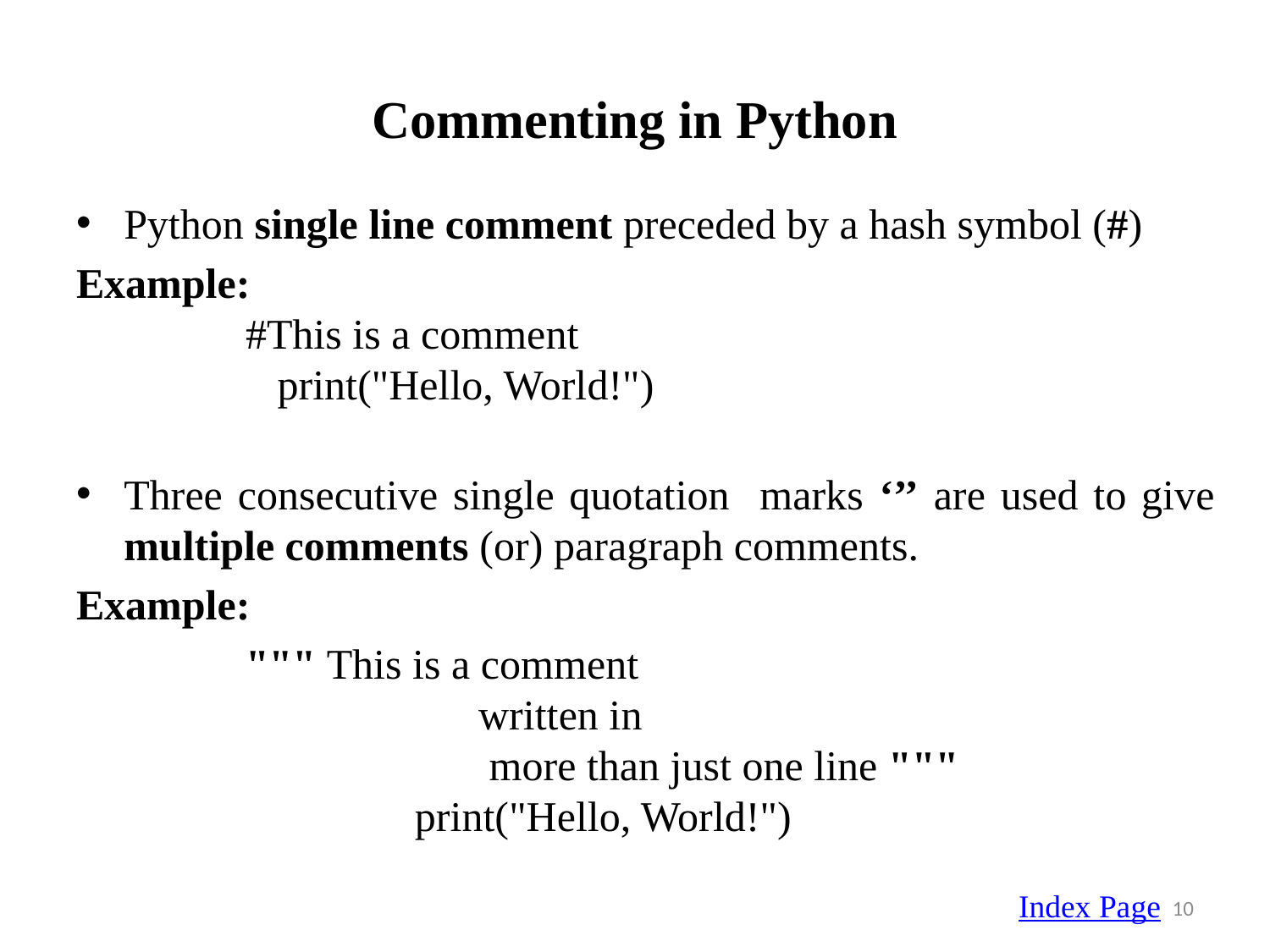

# Commenting in Python
Python single line comment preceded by a hash symbol (#)
Example:
                #This is a comment
                   print("Hello, World!")
Three consecutive single quotation  marks ‘’’ are used to give multiple comments (or) paragraph comments.
Example:
                """ This is a comment
                                      written in
                                       more than just one line """
                                print("Hello, World!")
Index Page
10